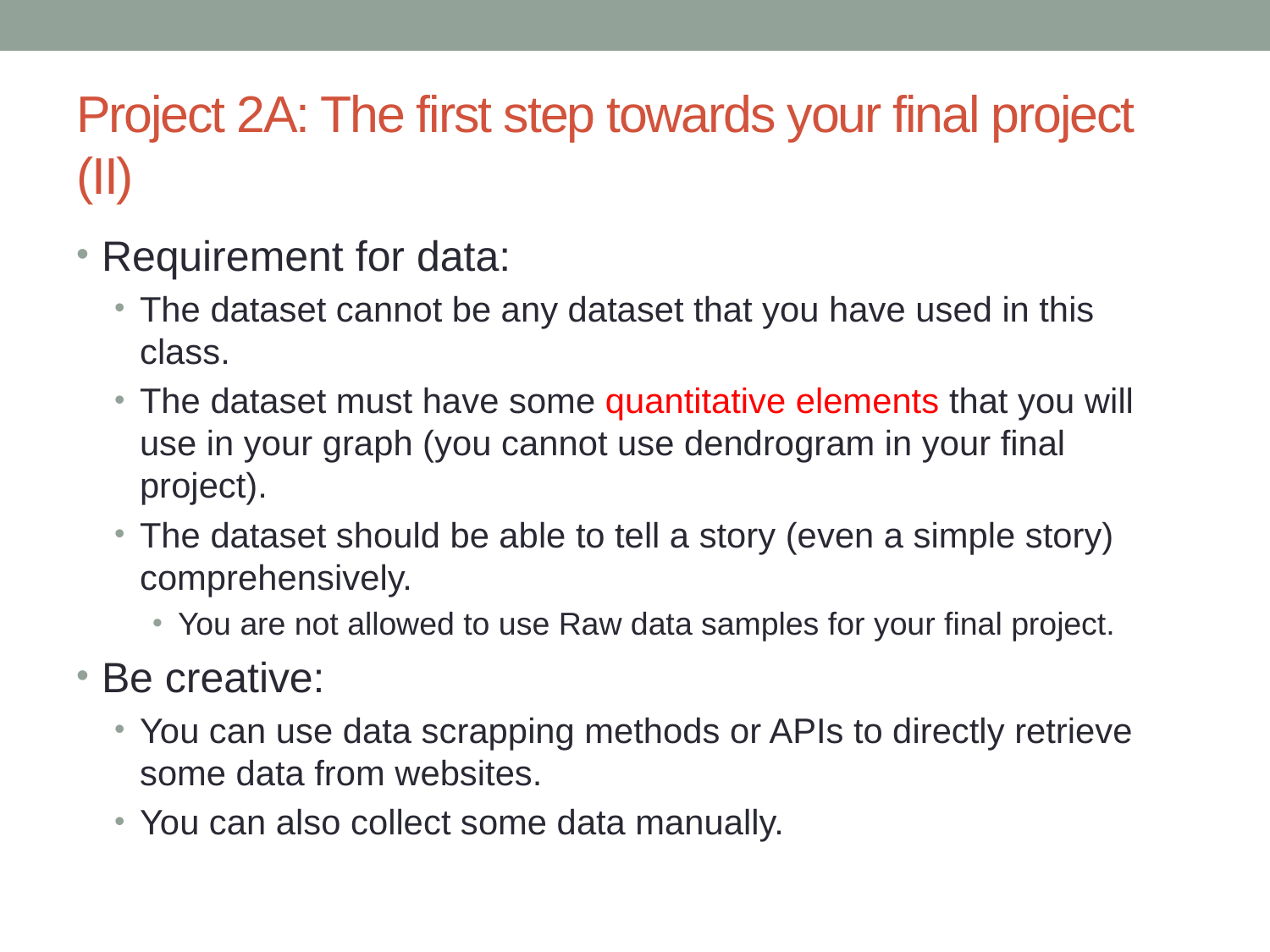

# Project 2A: The first step towards your final project (II)
Requirement for data:
The dataset cannot be any dataset that you have used in this class.
The dataset must have some quantitative elements that you will use in your graph (you cannot use dendrogram in your final project).
The dataset should be able to tell a story (even a simple story) comprehensively.
You are not allowed to use Raw data samples for your final project.
Be creative:
You can use data scrapping methods or APIs to directly retrieve some data from websites.
You can also collect some data manually.